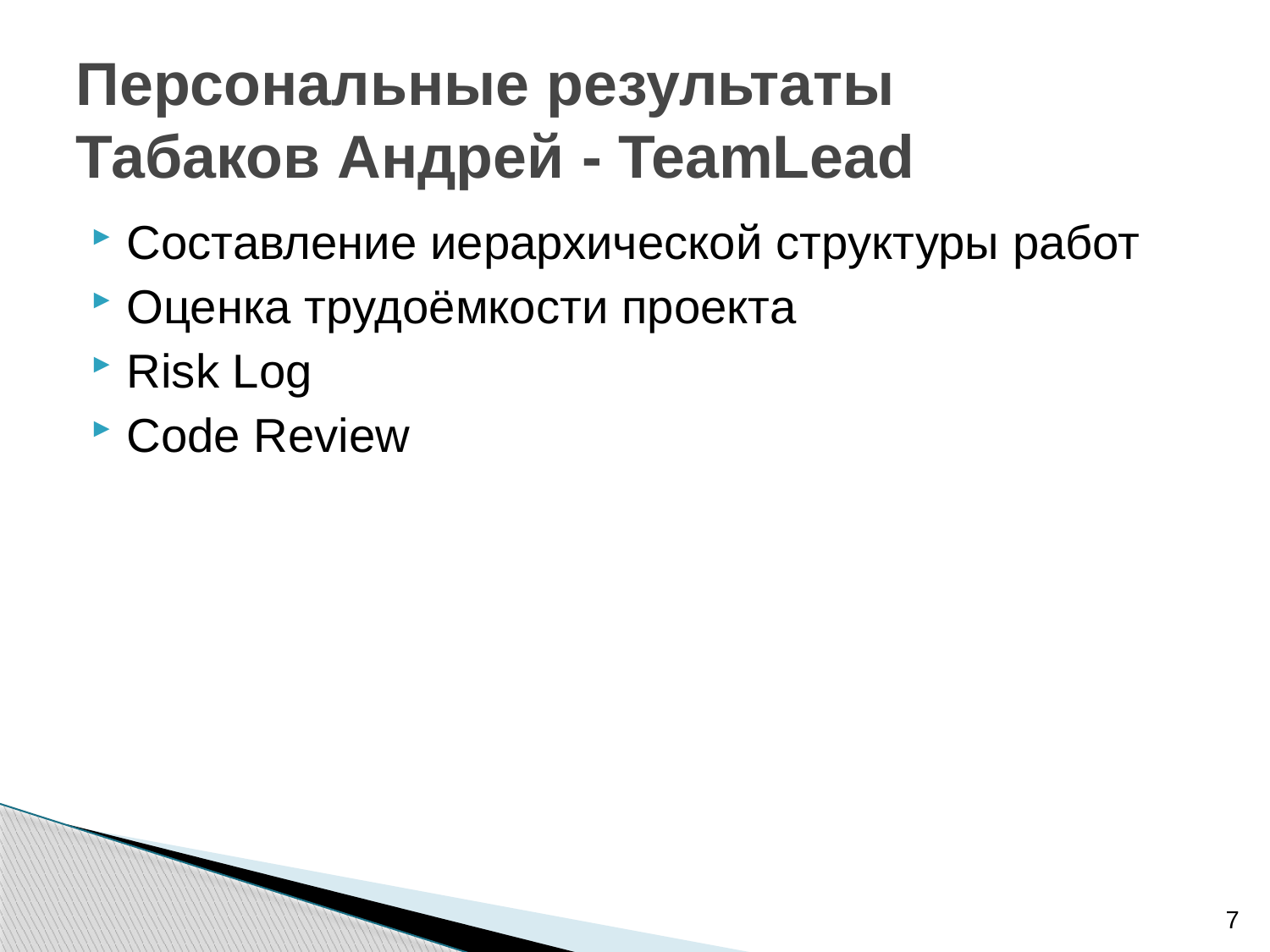

# Персональные результаты Табаков Андрей - TeamLead
Составление иерархической структуры работ
Оценка трудоёмкости проекта
Risk Log
Code Review
7